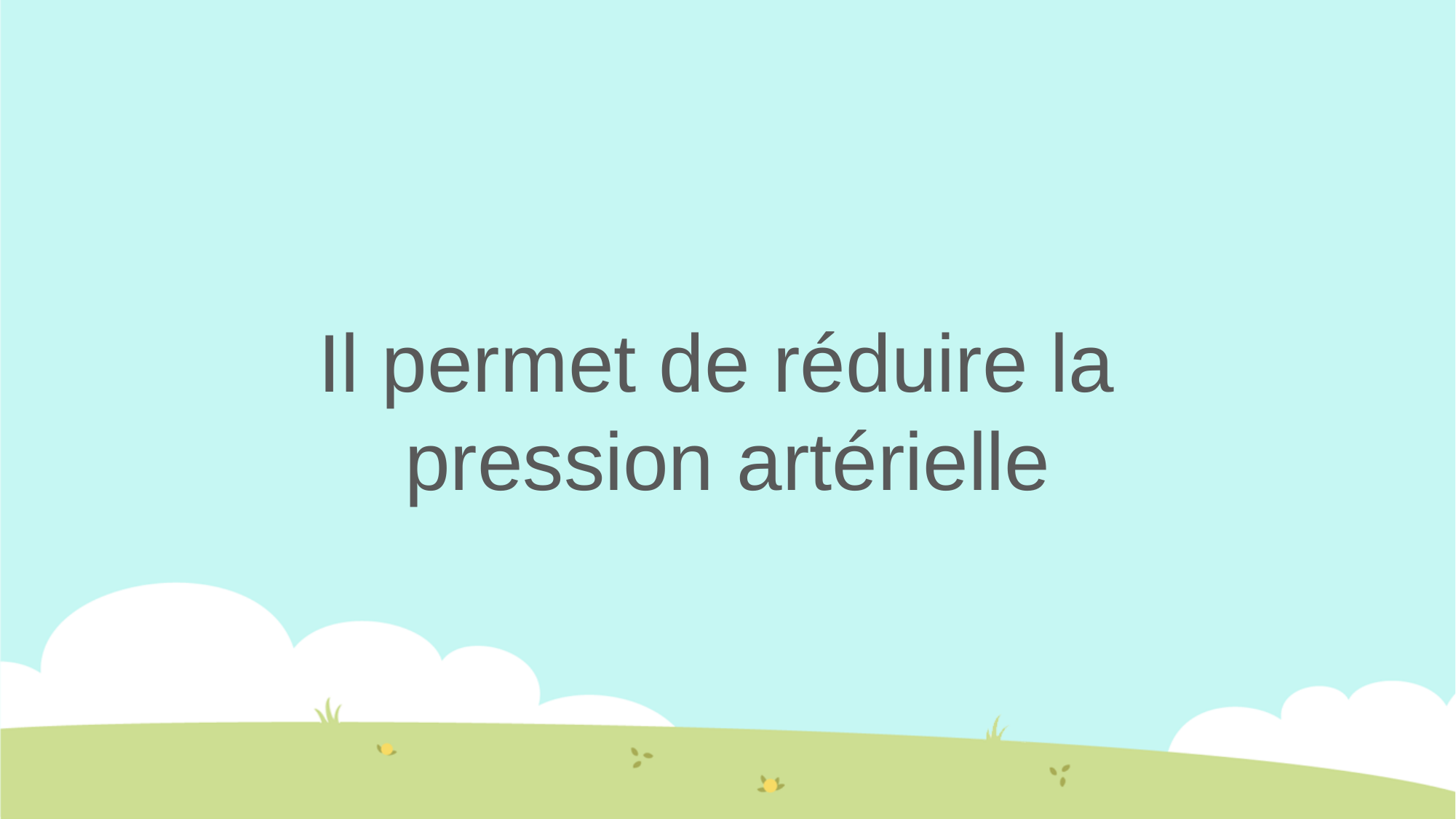

Il permet de réduire la
pression artérielle